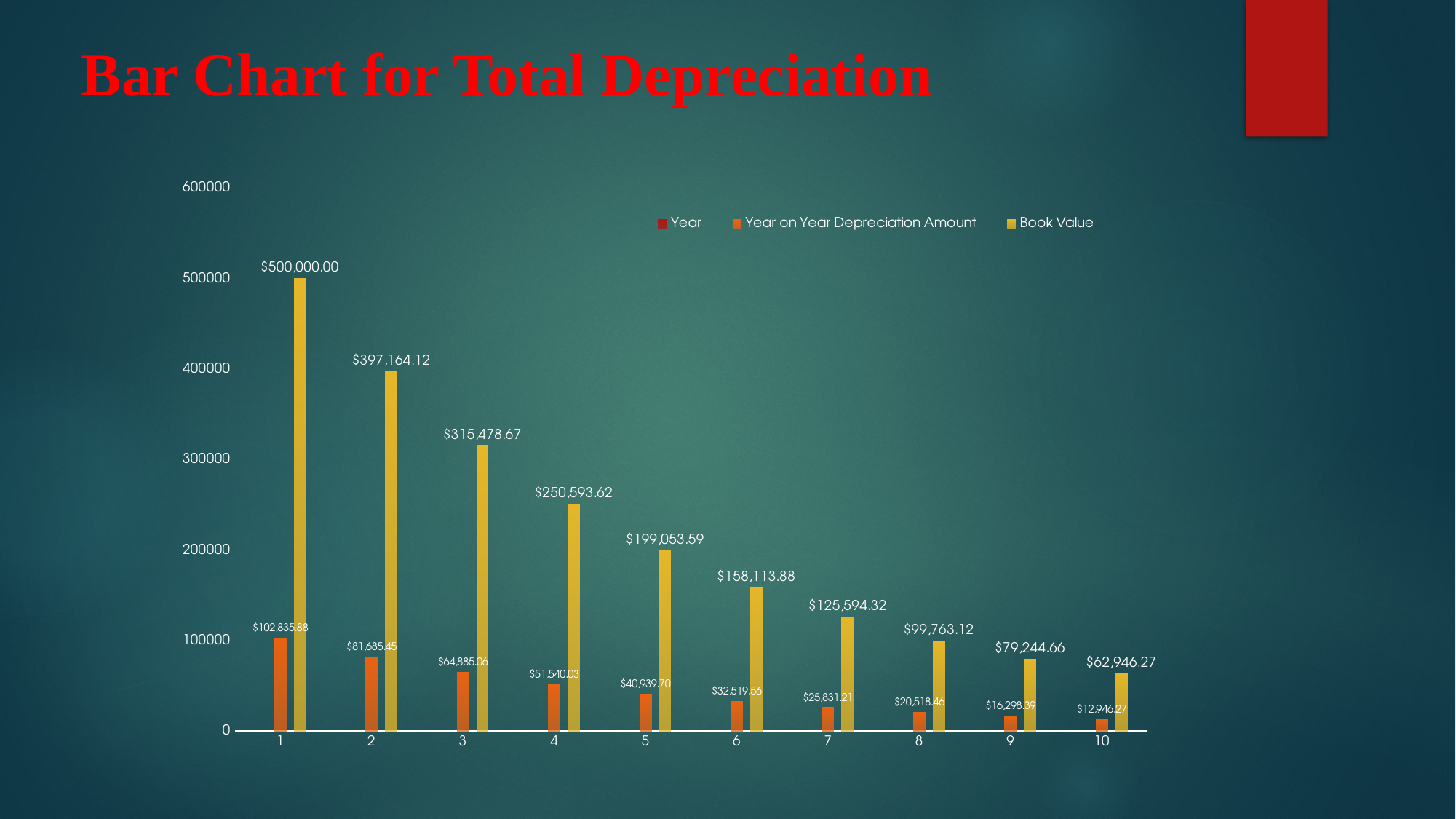

# Bar Chart for Total Depreciation

### Chart

| Category | Year | Year on Year Depreciation Amount | Book Value |
|---|---|---|---|